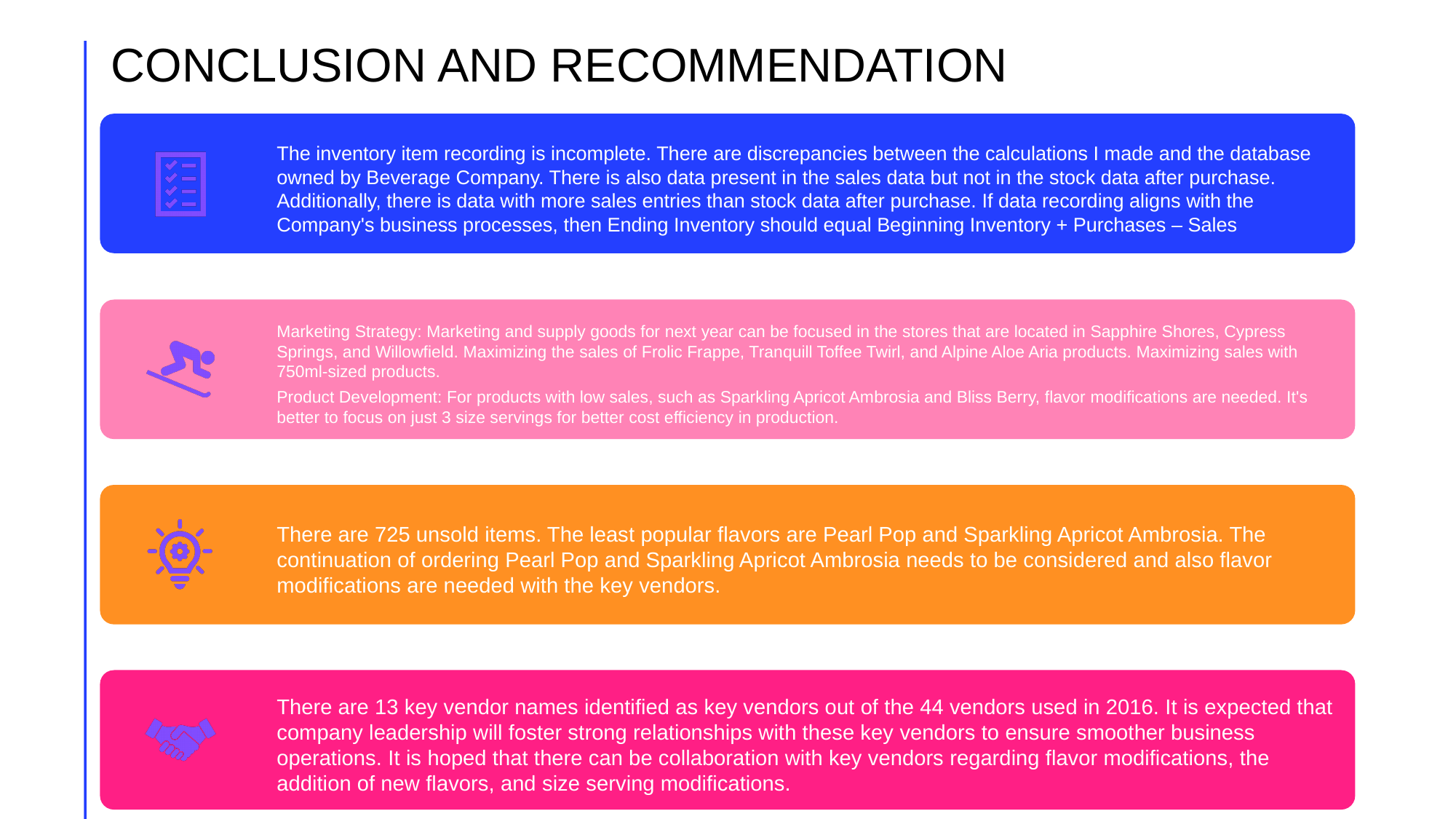

# CONCLUSION AND RECOMMENDATION
The inventory item recording is incomplete. There are discrepancies between the calculations I made and the database owned by Beverage Company. There is also data present in the sales data but not in the stock data after purchase. Additionally, there is data with more sales entries than stock data after purchase. If data recording aligns with the Company's business processes, then Ending Inventory should equal Beginning Inventory + Purchases – Sales
Marketing Strategy: Marketing and supply goods for next year can be focused in the stores that are located in Sapphire Shores, Cypress Springs, and Willowfield. Maximizing the sales of Frolic Frappe, Tranquill Toffee Twirl, and Alpine Aloe Aria products. Maximizing sales with 750ml-sized products.
Product Development: For products with low sales, such as Sparkling Apricot Ambrosia and Bliss Berry, flavor modifications are needed. It's better to focus on just 3 size servings for better cost efficiency in production.
There are 725 unsold items. The least popular flavors are Pearl Pop and Sparkling Apricot Ambrosia. The continuation of ordering Pearl Pop and Sparkling Apricot Ambrosia needs to be considered and also flavor modifications are needed with the key vendors.
There are 13 key vendor names identified as key vendors out of the 44 vendors used in 2016. It is expected that company leadership will foster strong relationships with these key vendors to ensure smoother business operations. It is hoped that there can be collaboration with key vendors regarding flavor modifications, the addition of new flavors, and size serving modifications.